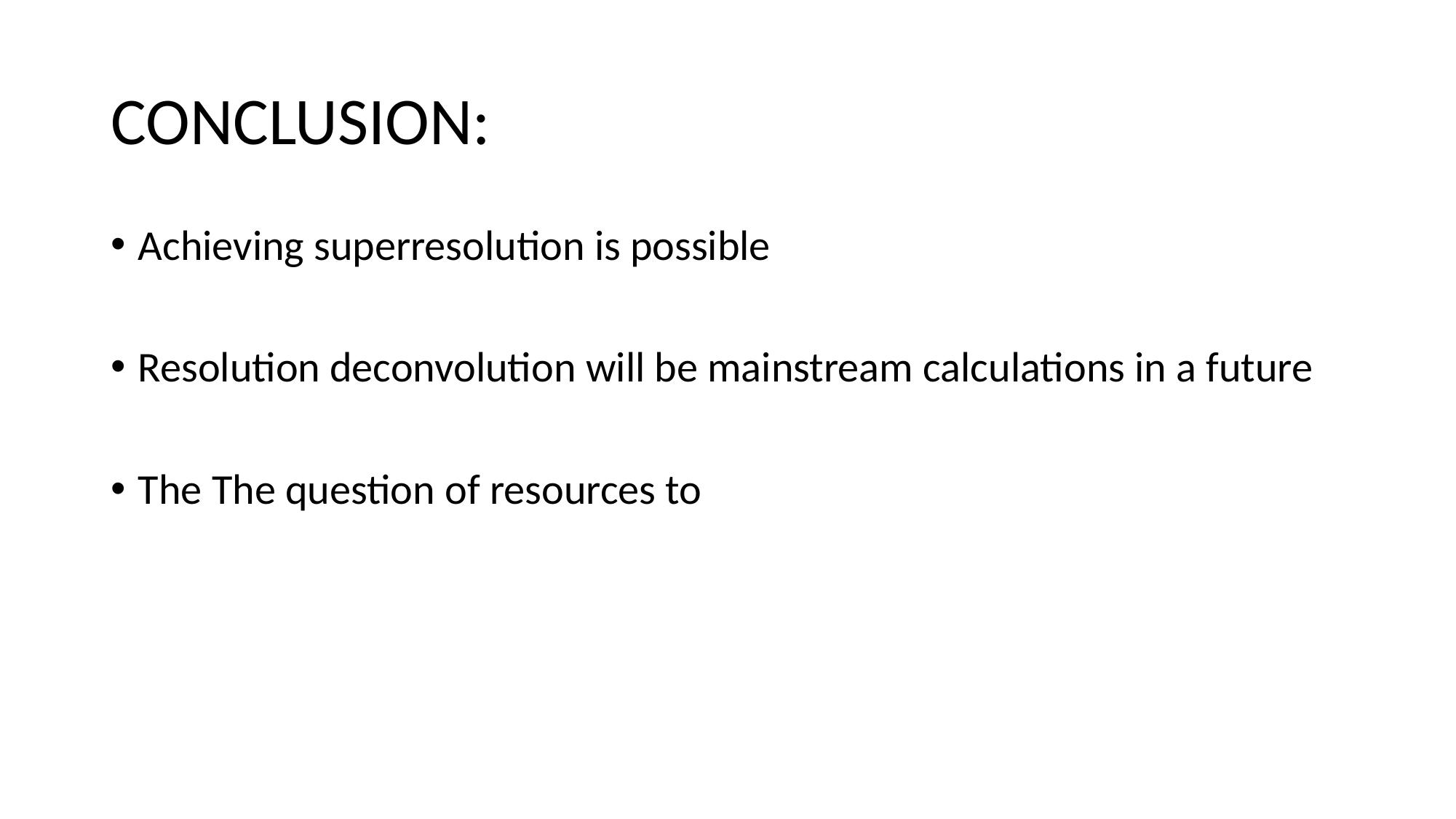

# CONCLUSION:
Achieving superresolution is possible

Resolution deconvolution will be mainstream calculations in a future

The The question of resources to